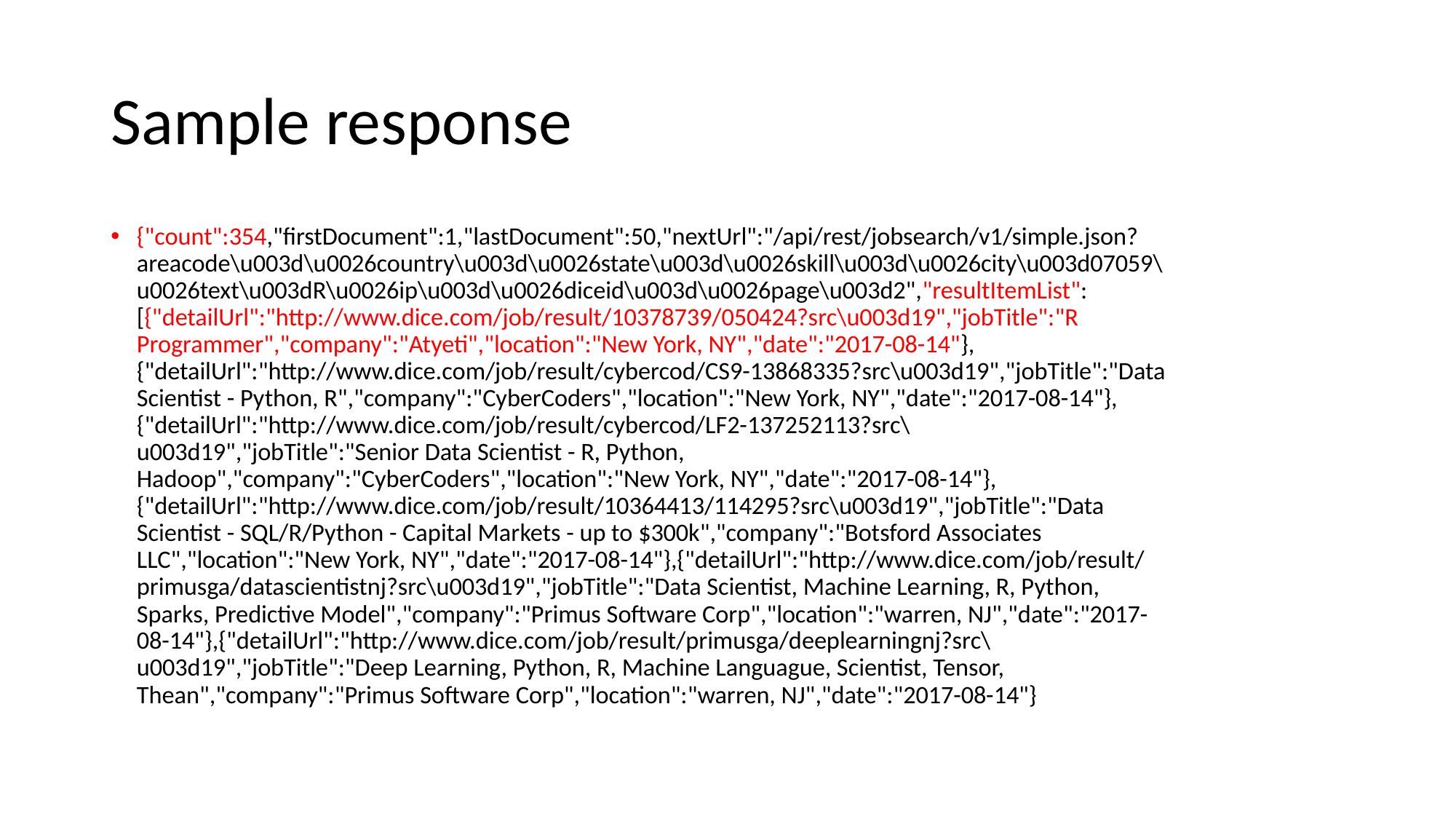

# Sample response
{"count":354,"firstDocument":1,"lastDocument":50,"nextUrl":"/api/rest/jobsearch/v1/simple.json?areacode\u003d\u0026country\u003d\u0026state\u003d\u0026skill\u003d\u0026city\u003d07059\u0026text\u003dR\u0026ip\u003d\u0026diceid\u003d\u0026page\u003d2","resultItemList":[{"detailUrl":"http://www.dice.com/job/result/10378739/050424?src\u003d19","jobTitle":"R Programmer","company":"Atyeti","location":"New York, NY","date":"2017-08-14"},{"detailUrl":"http://www.dice.com/job/result/cybercod/CS9-13868335?src\u003d19","jobTitle":"Data Scientist - Python, R","company":"CyberCoders","location":"New York, NY","date":"2017-08-14"},{"detailUrl":"http://www.dice.com/job/result/cybercod/LF2-137252113?src\u003d19","jobTitle":"Senior Data Scientist - R, Python, Hadoop","company":"CyberCoders","location":"New York, NY","date":"2017-08-14"},{"detailUrl":"http://www.dice.com/job/result/10364413/114295?src\u003d19","jobTitle":"Data Scientist - SQL/R/Python - Capital Markets - up to $300k","company":"Botsford Associates LLC","location":"New York, NY","date":"2017-08-14"},{"detailUrl":"http://www.dice.com/job/result/primusga/datascientistnj?src\u003d19","jobTitle":"Data Scientist, Machine Learning, R, Python, Sparks, Predictive Model","company":"Primus Software Corp","location":"warren, NJ","date":"2017-08-14"},{"detailUrl":"http://www.dice.com/job/result/primusga/deeplearningnj?src\u003d19","jobTitle":"Deep Learning, Python, R, Machine Languague, Scientist, Tensor, Thean","company":"Primus Software Corp","location":"warren, NJ","date":"2017-08-14"}